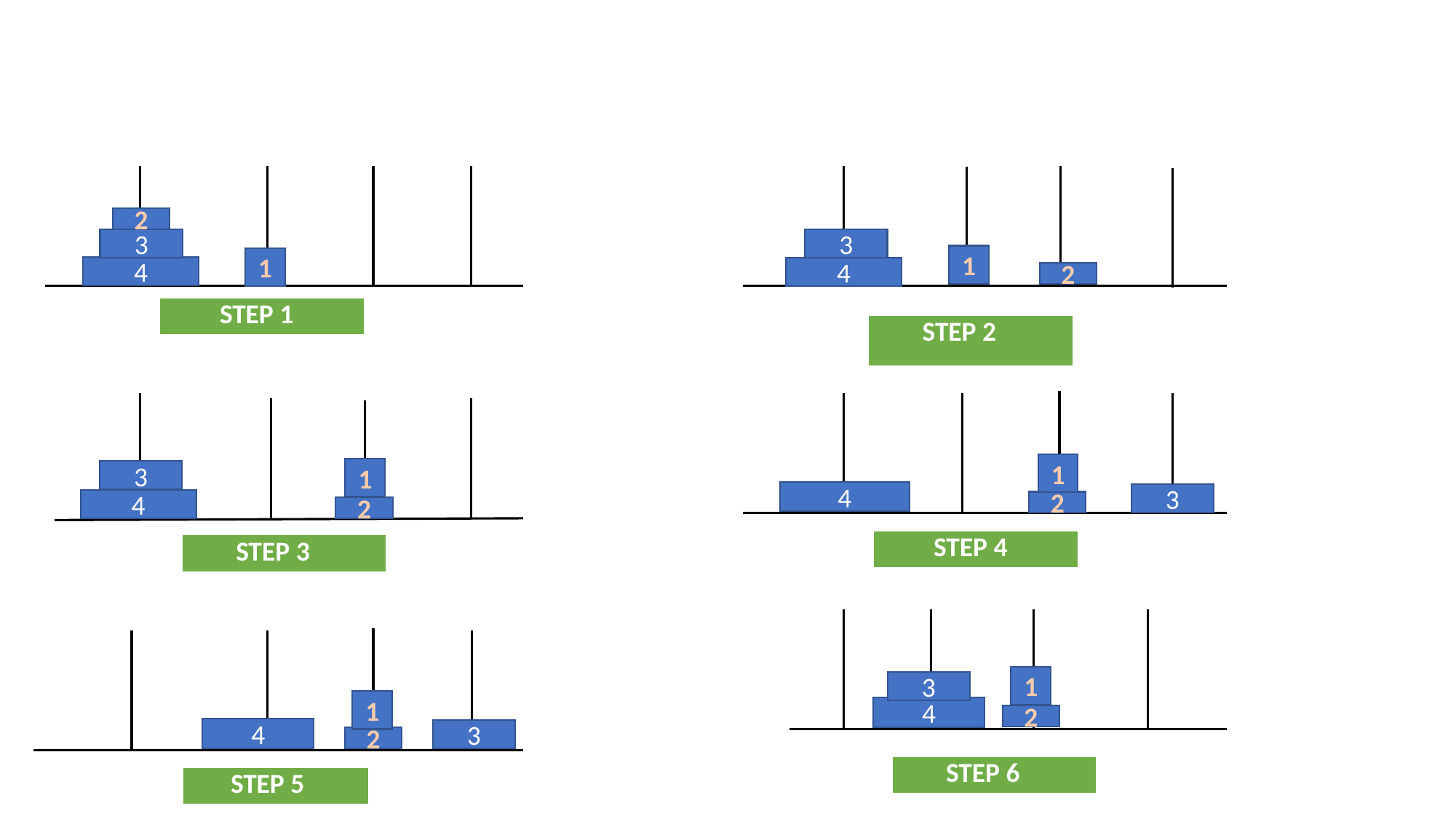

2
3
3
1
1
4
4
2
| STEP 1 |
| --- |
| STEP 2 |
| --- |
1
1
3
4
3
4
2
2
| STEP 4 |
| --- |
| STEP 3 |
| --- |
1
3
1
4
2
4
3
2
| STEP 6 |
| --- |
| STEP 5 |
| --- |